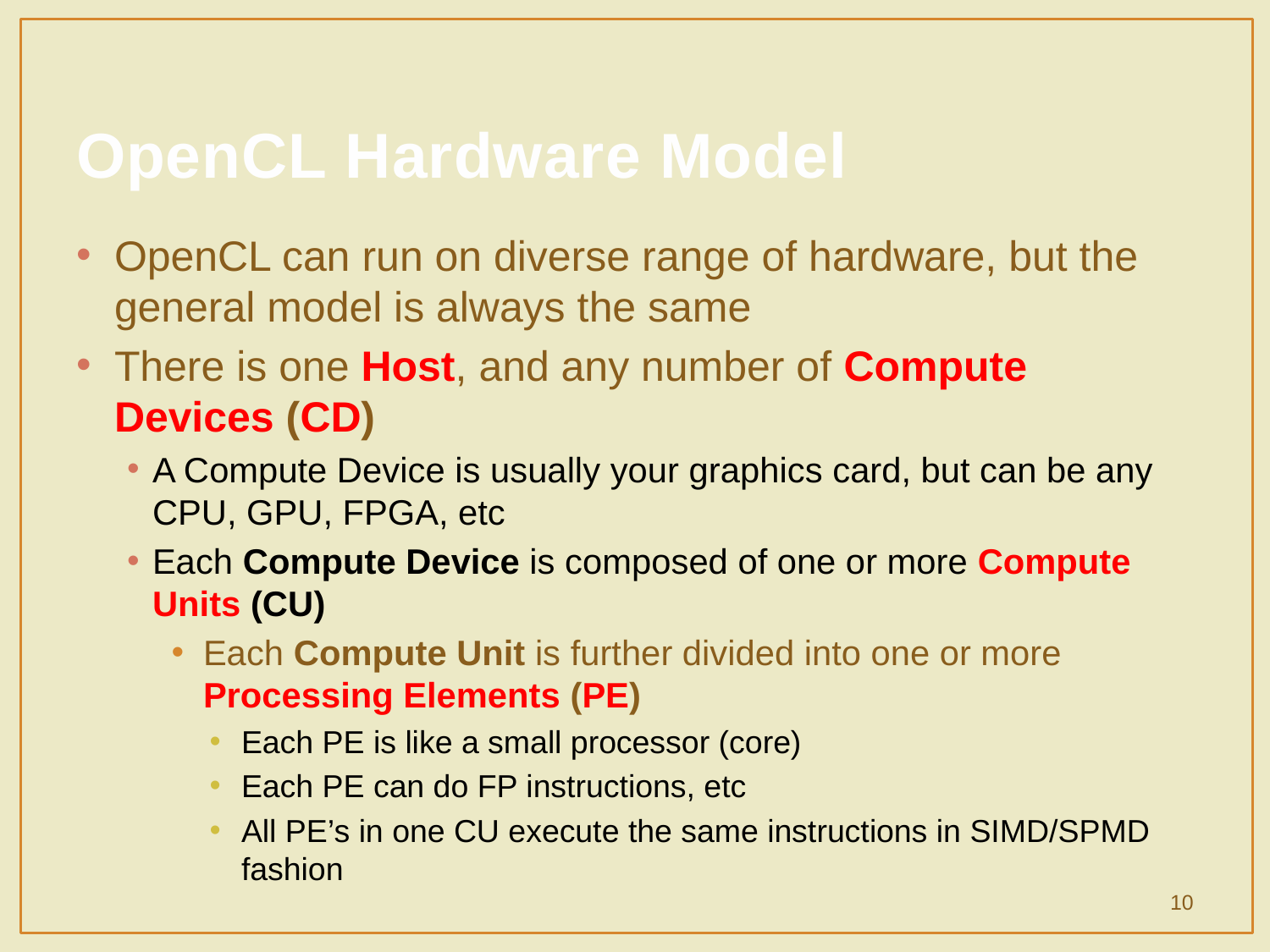

# OpenCL Hardware Model
OpenCL can run on diverse range of hardware, but the general model is always the same
There is one Host, and any number of Compute Devices (CD)
A Compute Device is usually your graphics card, but can be any CPU, GPU, FPGA, etc
Each Compute Device is composed of one or more Compute Units (CU)
Each Compute Unit is further divided into one or more Processing Elements (PE)
Each PE is like a small processor (core)
Each PE can do FP instructions, etc
All PE’s in one CU execute the same instructions in SIMD/SPMD fashion

10